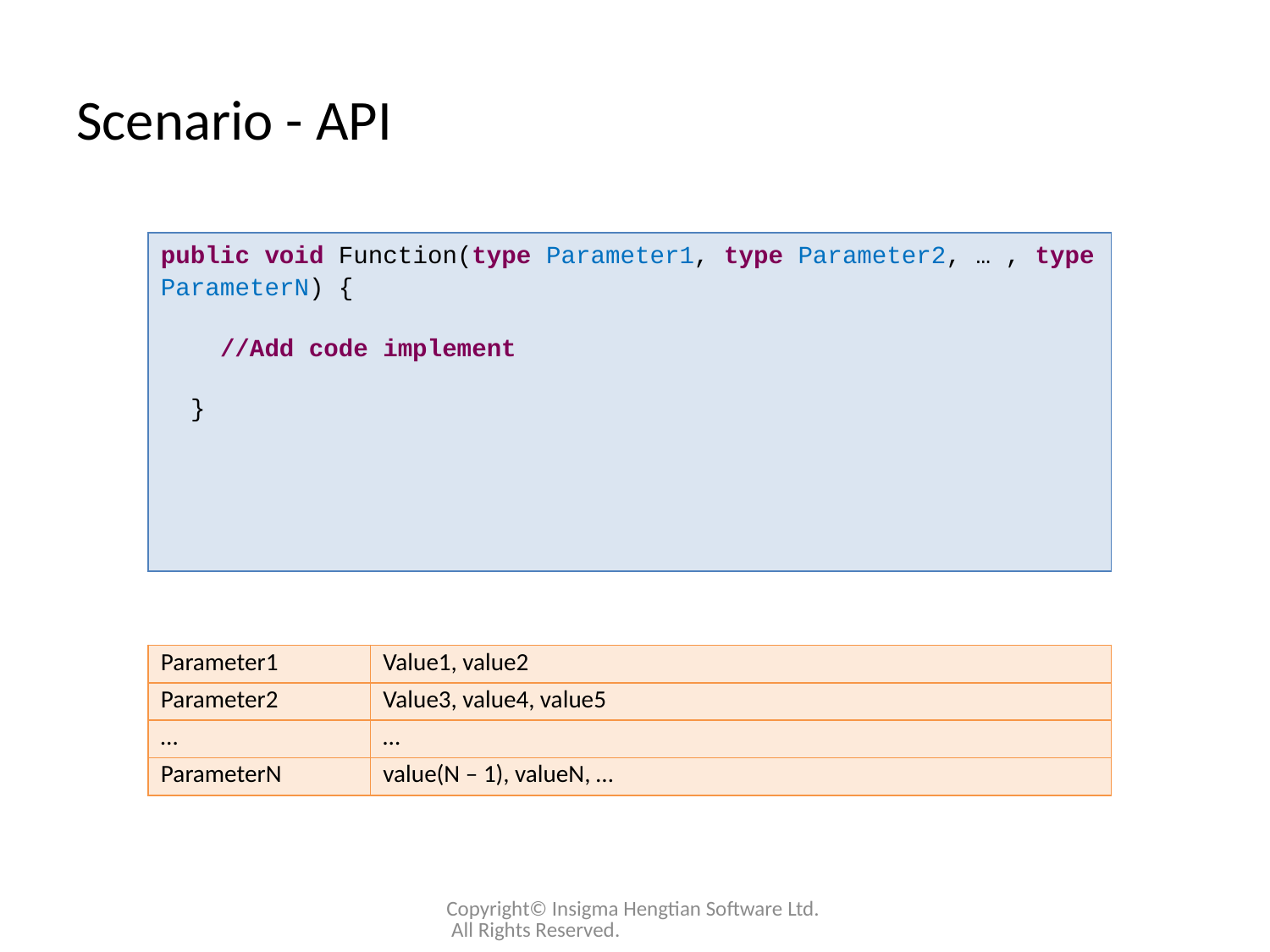

# Scenario - API
| public void Function(type Parameter1, type Parameter2, … , type ParameterN) { //Add code implement } |
| --- |
| Parameter1 | Value1, value2 |
| --- | --- |
| Parameter2 | Value3, value4, value5 |
| … | … |
| ParameterN | value(N – 1), valueN, … |
Copyright© Insigma Hengtian Software Ltd. All Rights Reserved.